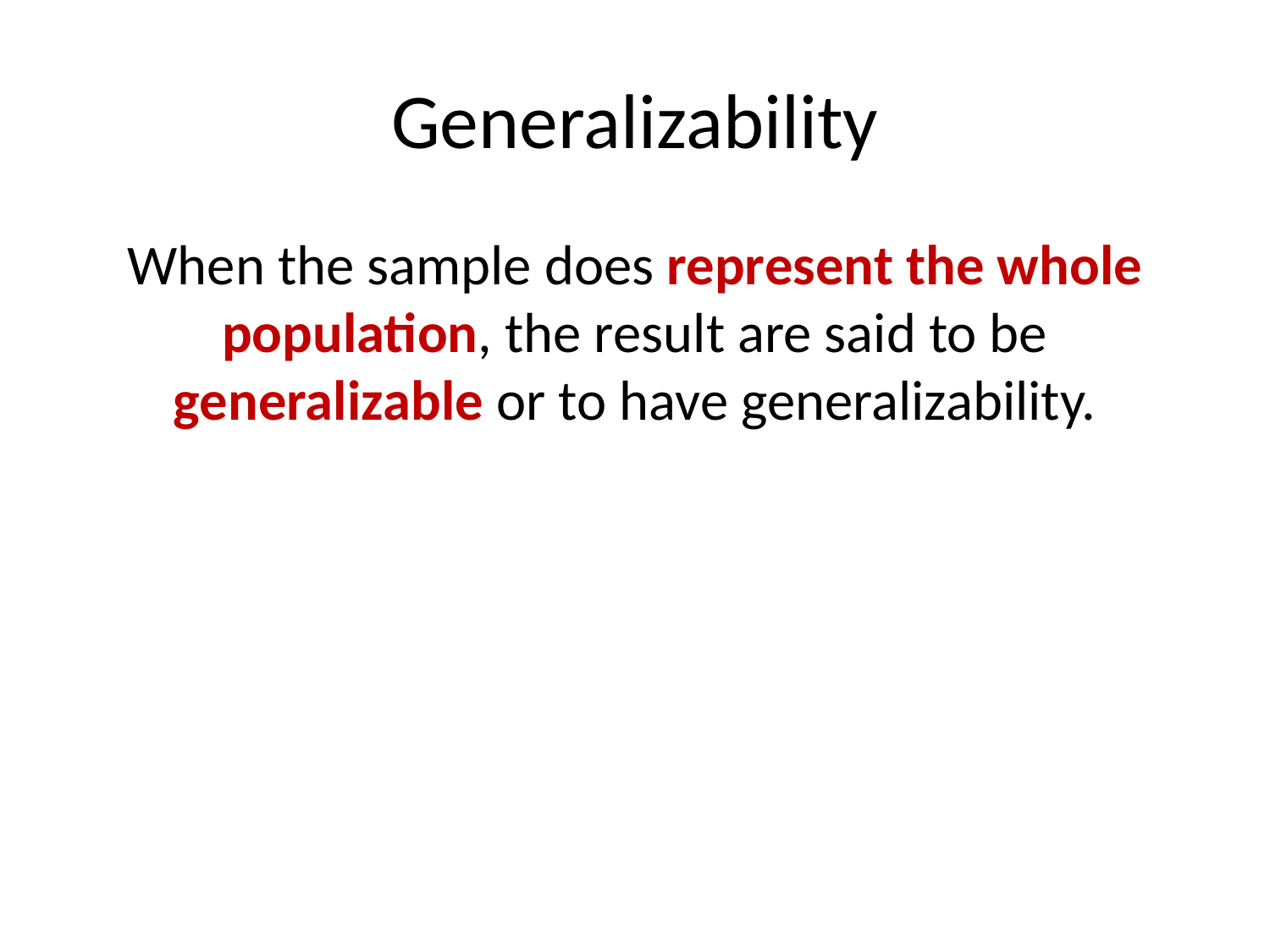

# Generalizability
When the sample does represent the whole population, the result are said to be generalizable or to have generalizability.